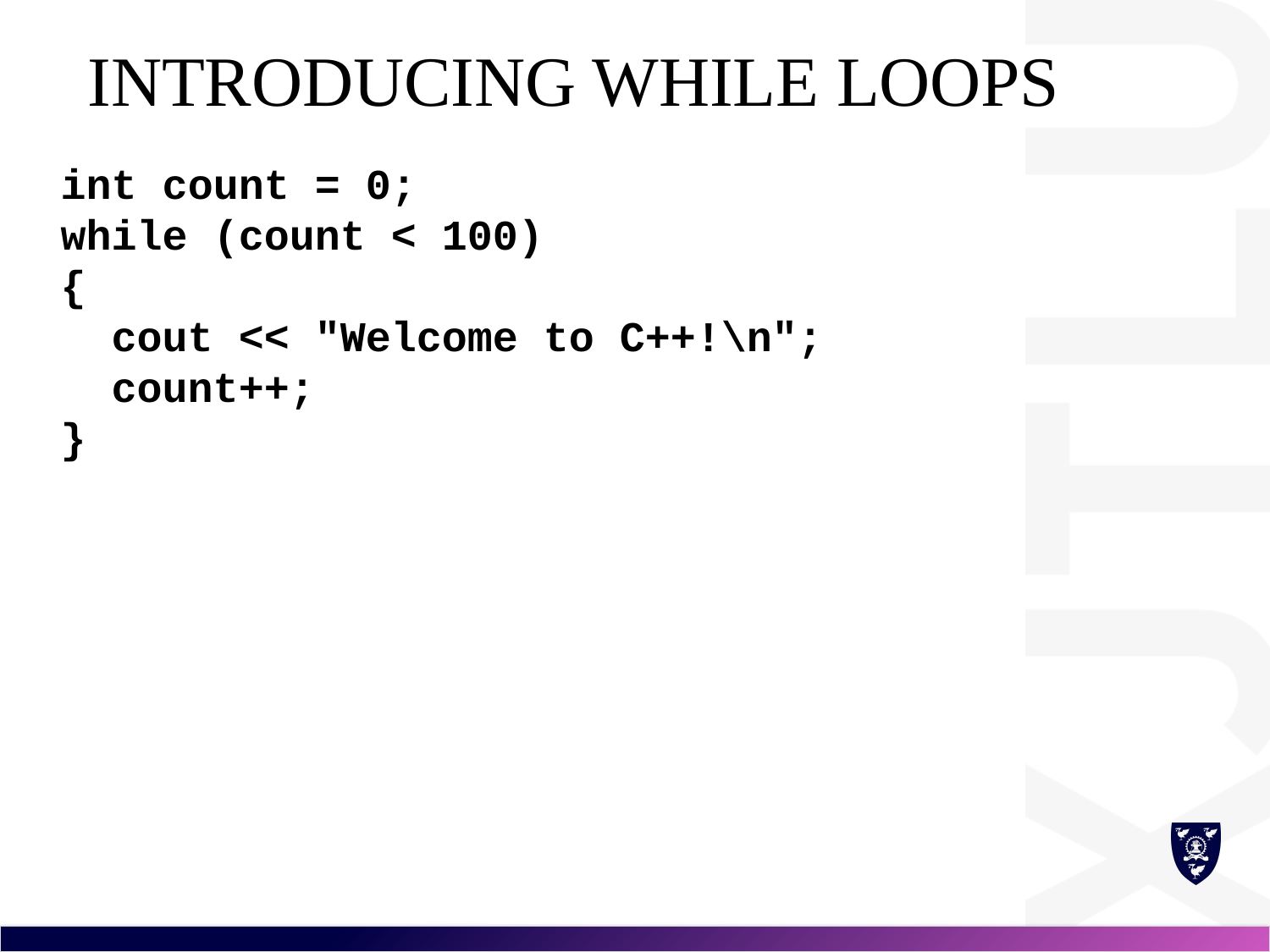

# Introducing while Loops
int count = 0;
while (count < 100)
{
  cout << "Welcome to C++!\n";
  count++;
}

5